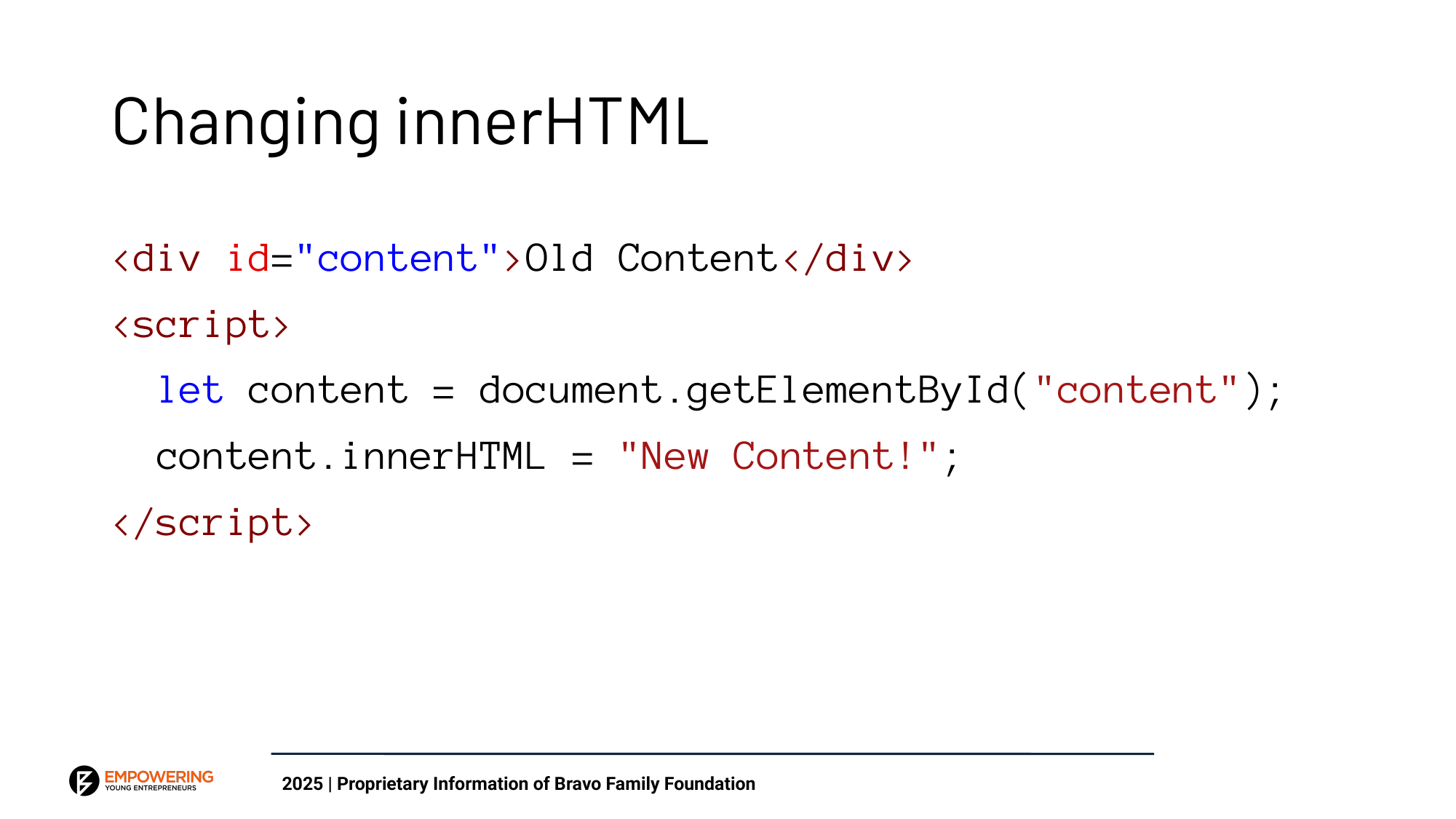

# Changing innerHTML
<div id="content">Old Content</div>
<script>
  let content = document.getElementById("content");
  content.innerHTML = "New Content!";
</script>